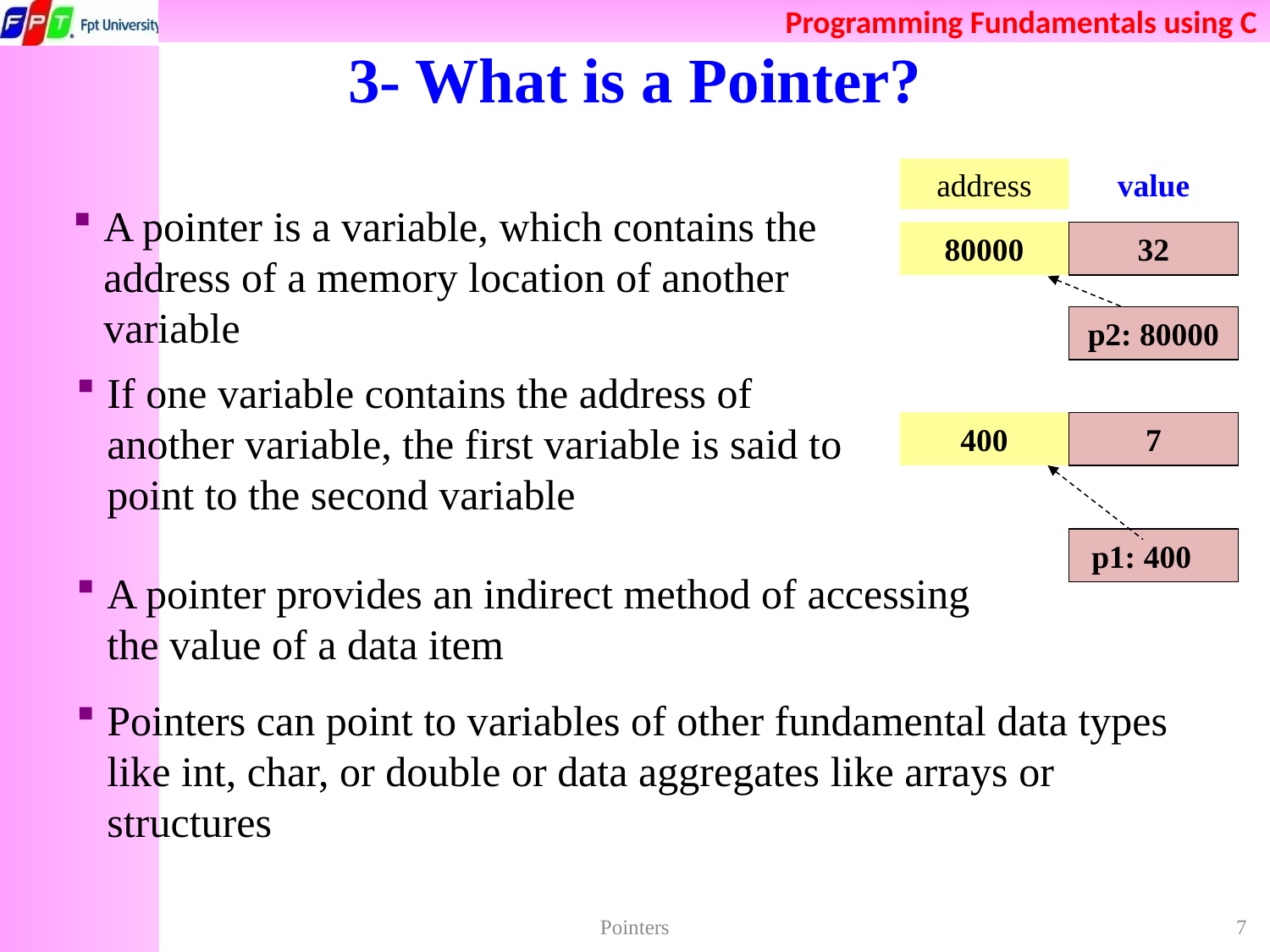

# 3- What is a Pointer?
address
value
A pointer is a variable, which contains the address of a memory location of another variable
80000
32

p2: 80000
If one variable contains the address of another variable, the first variable is said to point to the second variable
400
7

p1: 400
A pointer provides an indirect method of accessing the value of a data item
Pointers can point to variables of other fundamental data types like int, char, or double or data aggregates like arrays or structures
Pointers
7